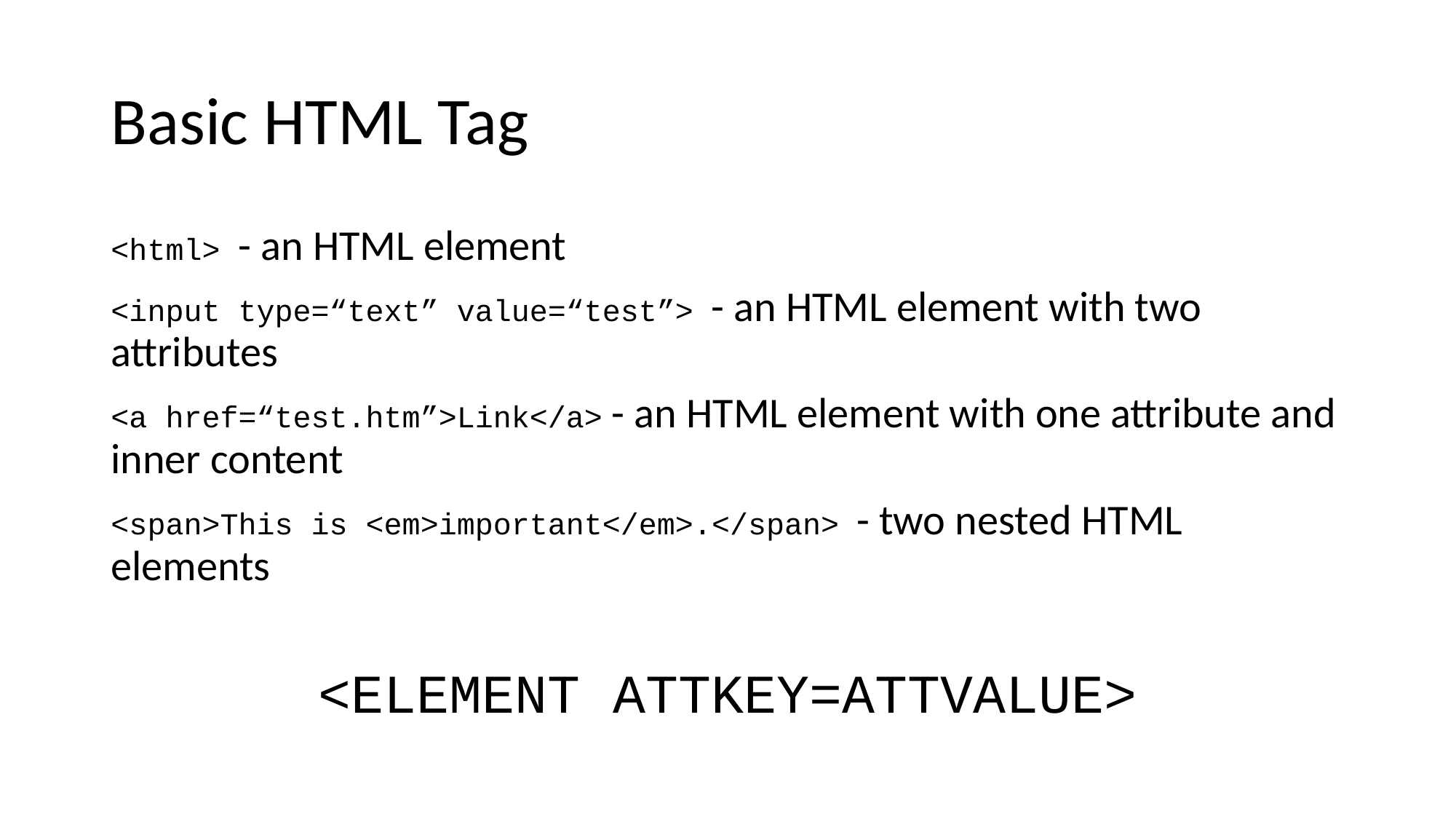

# Basic HTML Tag
<html> - an HTML element
<input type=“text” value=“test”> - an HTML element with two attributes
<a href=“test.htm”>Link</a> - an HTML element with one attribute and inner content
<span>This is <em>important</em>.</span> - two nested HTML elements

<ELEMENT ATTKEY=ATTVALUE>